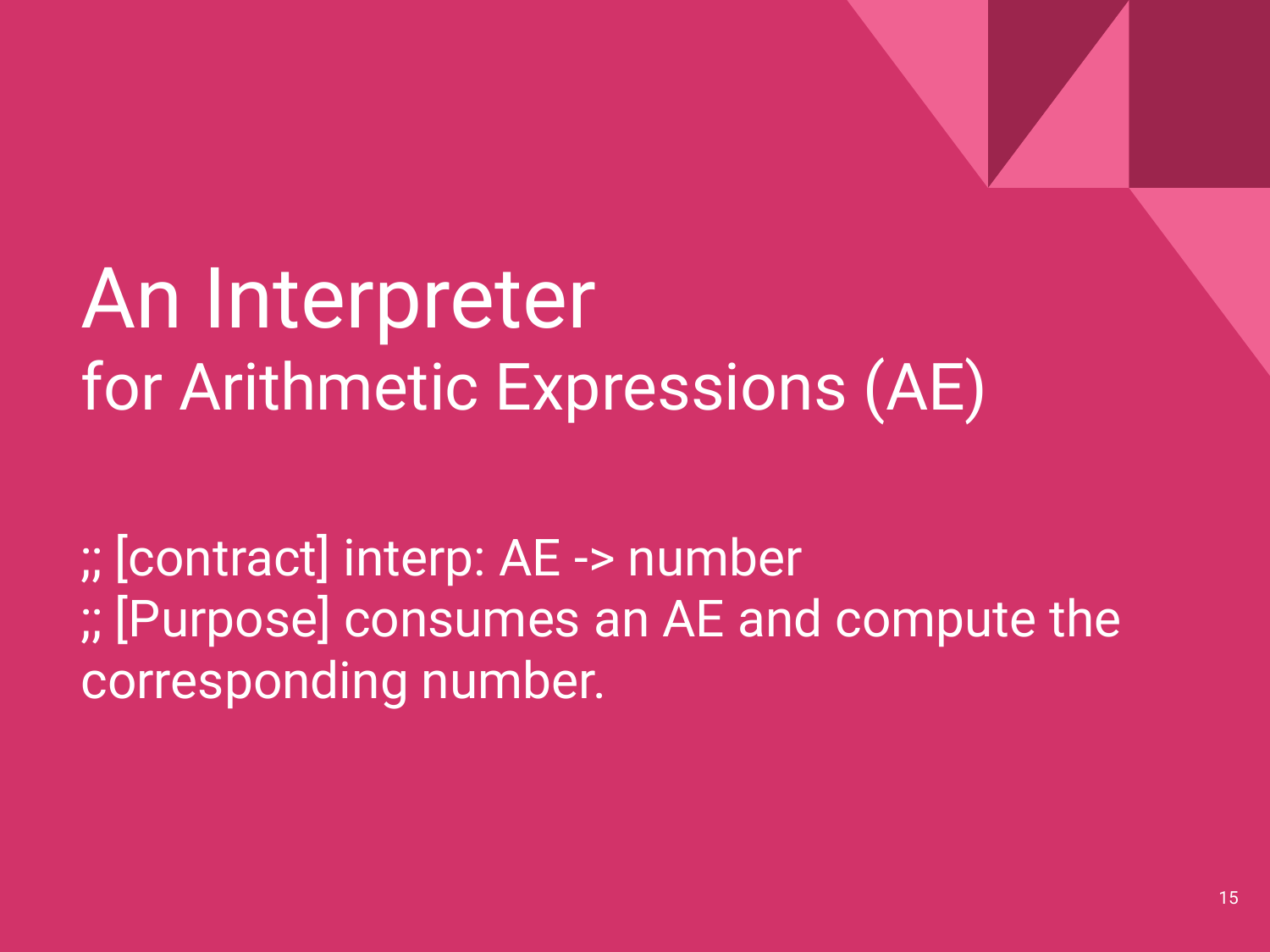

# An Interpreter for Arithmetic Expressions (AE)

;; [contract] interp: AE -> number
;; [Purpose] consumes an AE and compute the corresponding number.
15